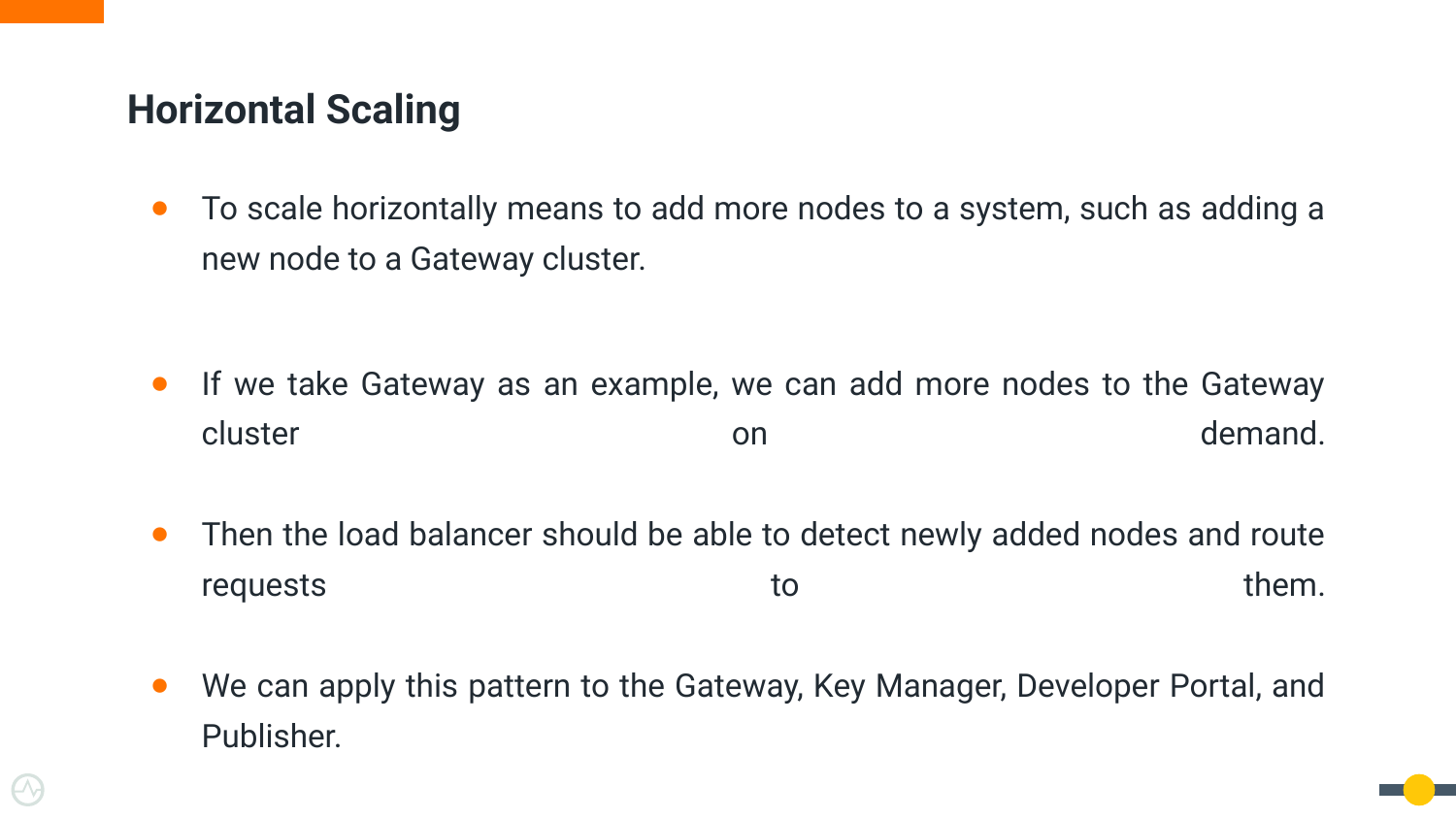

# Horizontal Scaling
To scale horizontally means to add more nodes to a system, such as adding a new node to a Gateway cluster.

If we take Gateway as an example, we can add more nodes to the Gateway cluster on demand.
Then the load balancer should be able to detect newly added nodes and route requests to them.
We can apply this pattern to the Gateway, Key Manager, Developer Portal, and Publisher.